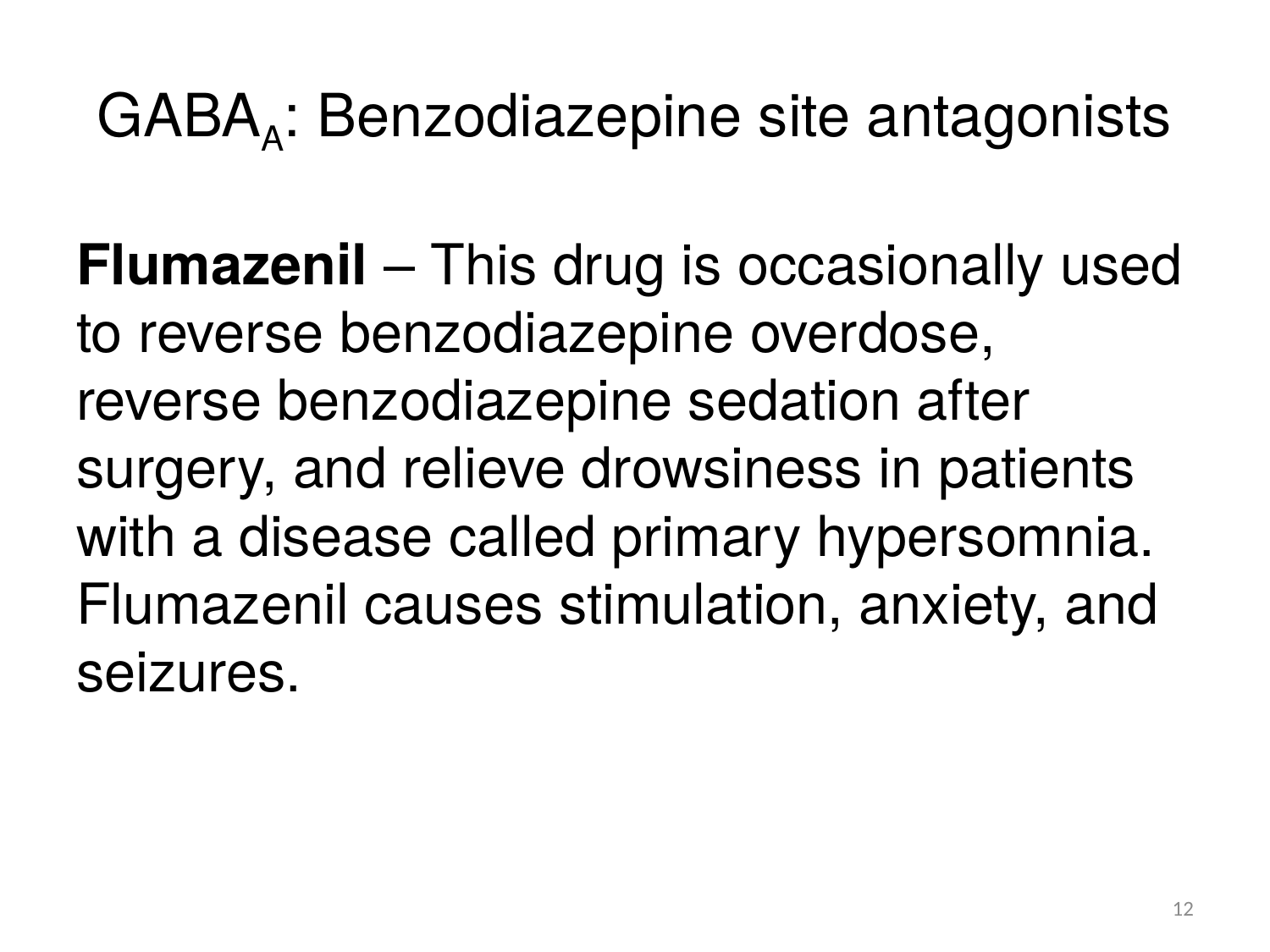

# GABAA: Benzodiazepine site antagonists
Flumazenil – This drug is occasionally used to reverse benzodiazepine overdose, reverse benzodiazepine sedation after surgery, and relieve drowsiness in patients with a disease called primary hypersomnia. Flumazenil causes stimulation, anxiety, and seizures.
12